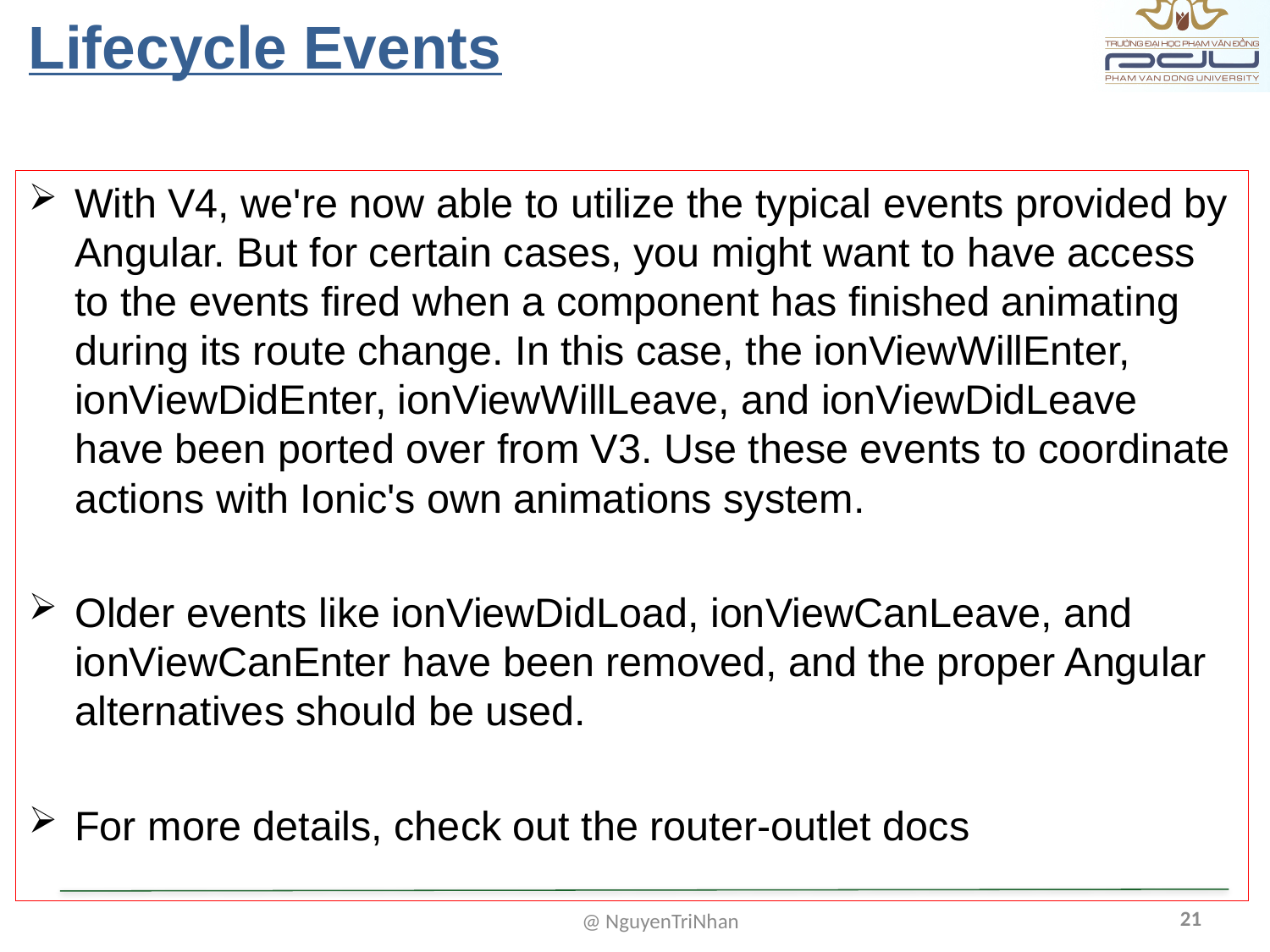

# Lifecycle Events
With V4, we're now able to utilize the typical events provided by Angular. But for certain cases, you might want to have access to the events fired when a component has finished animating during its route change. In this case, the ionViewWillEnter, ionViewDidEnter, ionViewWillLeave, and ionViewDidLeave have been ported over from V3. Use these events to coordinate actions with Ionic's own animations system.

Older events like ionViewDidLoad, ionViewCanLeave, and ionViewCanEnter have been removed, and the proper Angular alternatives should be used.

For more details, check out the router-outlet docs
21
@ NguyenTriNhan